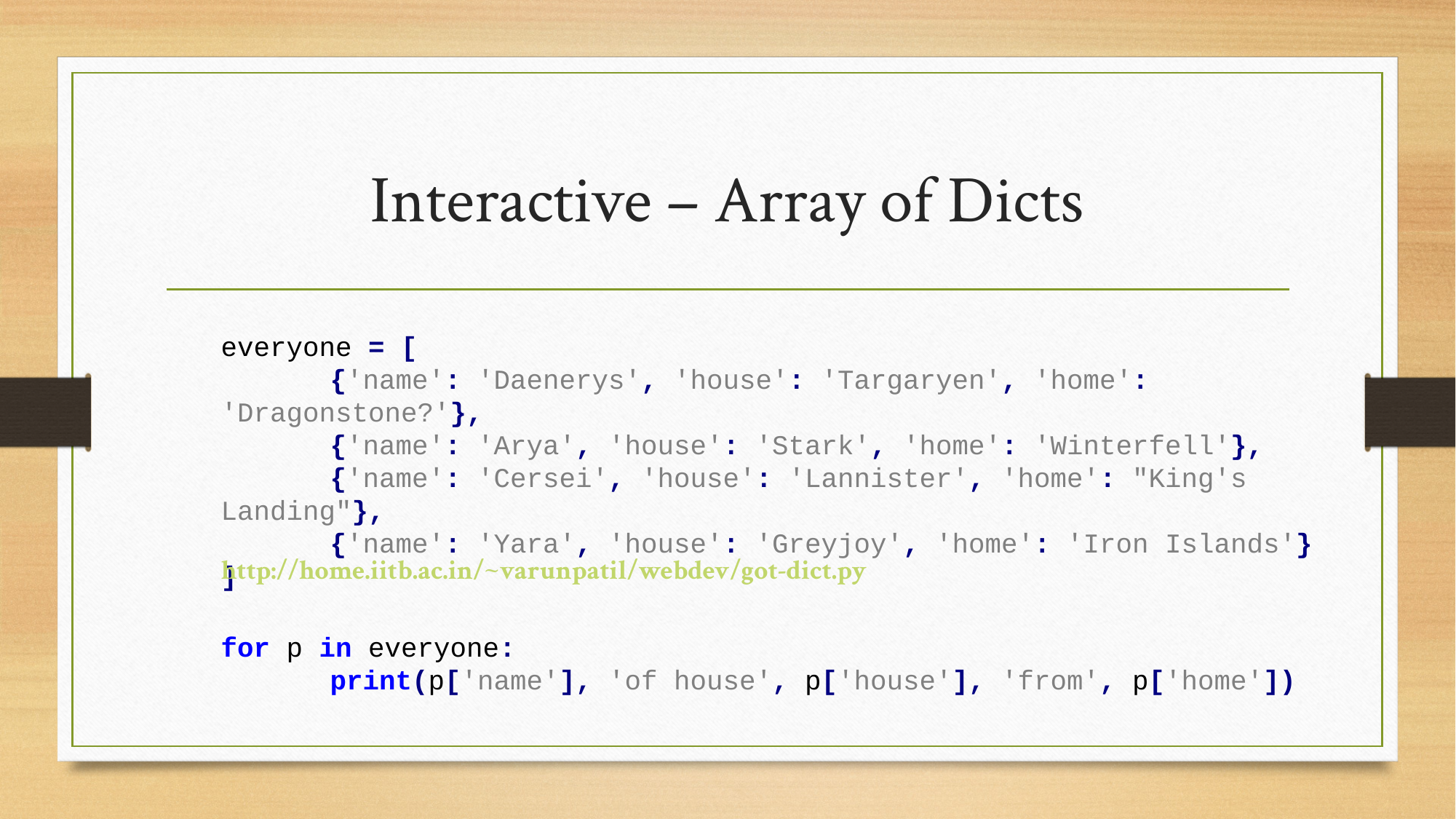

# Interactive – Array of Dicts
everyone = [
	{'name': 'Daenerys', 'house': 'Targaryen', 'home': 'Dragonstone?'},
	{'name': 'Arya', 'house': 'Stark', 'home': 'Winterfell'},
	{'name': 'Cersei', 'house': 'Lannister', 'home': "King's Landing"},
	{'name': 'Yara', 'house': 'Greyjoy', 'home': 'Iron Islands'}
]
http://home.iitb.ac.in/~varunpatil/webdev/got-dict.py
for p in everyone:
	print(p['name'], 'of house', p['house'], 'from', p['home'])